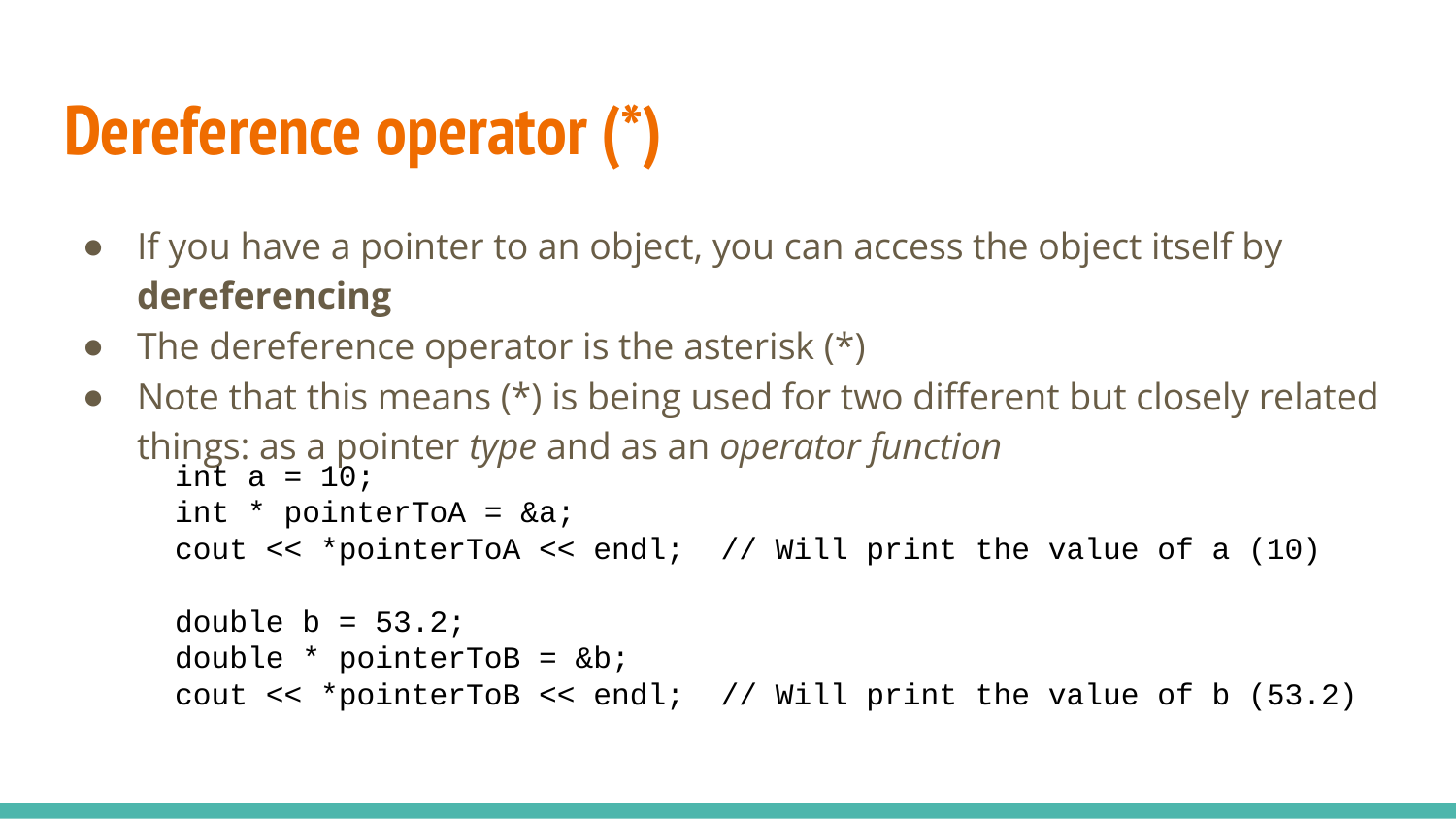

# Dereference operator (*)
If you have a pointer to an object, you can access the object itself by dereferencing
The dereference operator is the asterisk (*)
Note that this means (*) is being used for two different but closely related things: as a pointer type and as an operator function

int a = 10;
int * pointerToA = &a;
cout << *pointerToA << endl;  // Will print the value of a (10)

double b = 53.2;
double * pointerToB = &b;
cout << *pointerToB << endl;  // Will print the value of b (53.2)